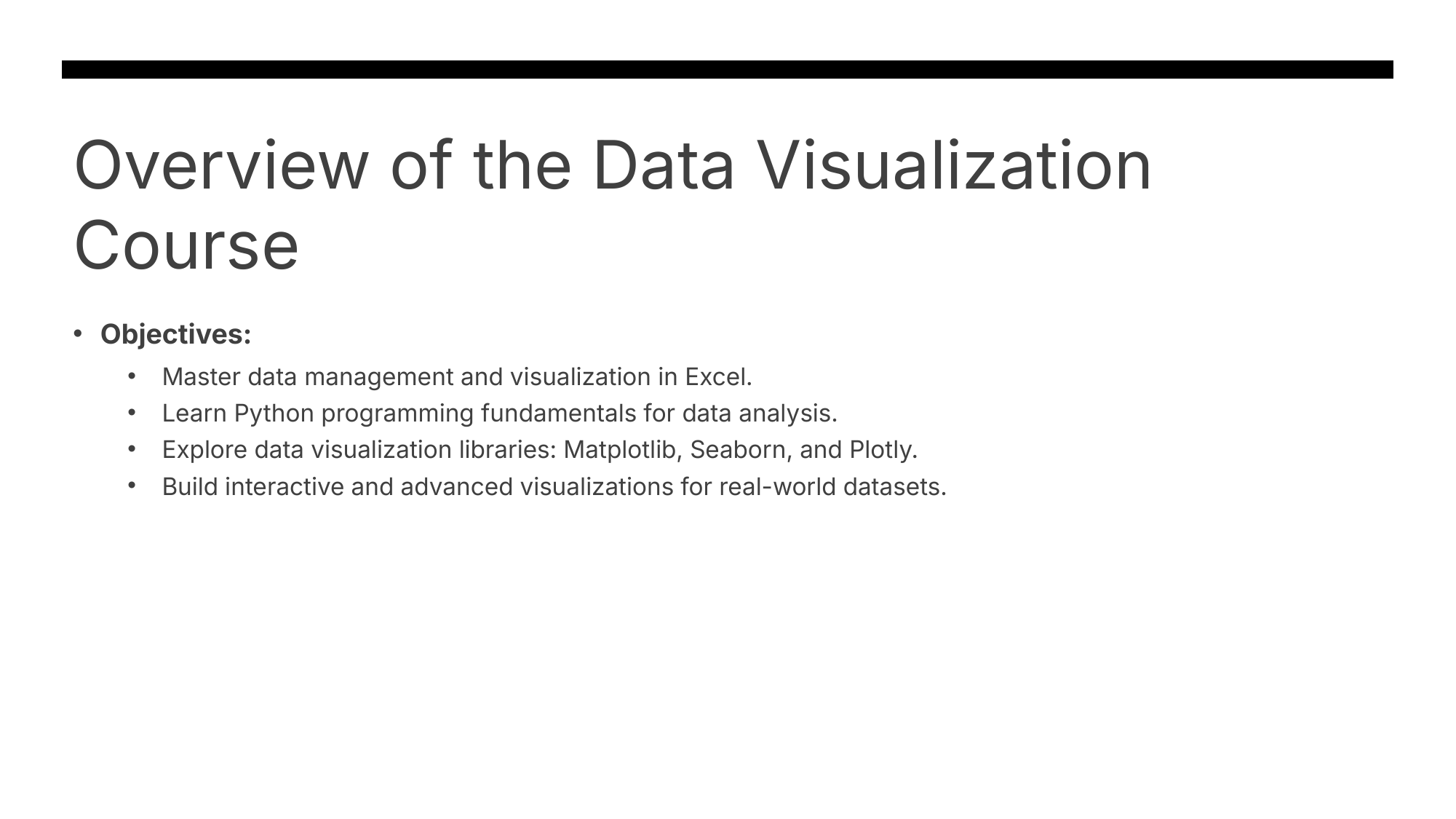

# Overview of the Data Visualization Course
Objectives:
Master data management and visualization in Excel.
Learn Python programming fundamentals for data analysis.
Explore data visualization libraries: Matplotlib, Seaborn, and Plotly.
Build interactive and advanced visualizations for real-world datasets.